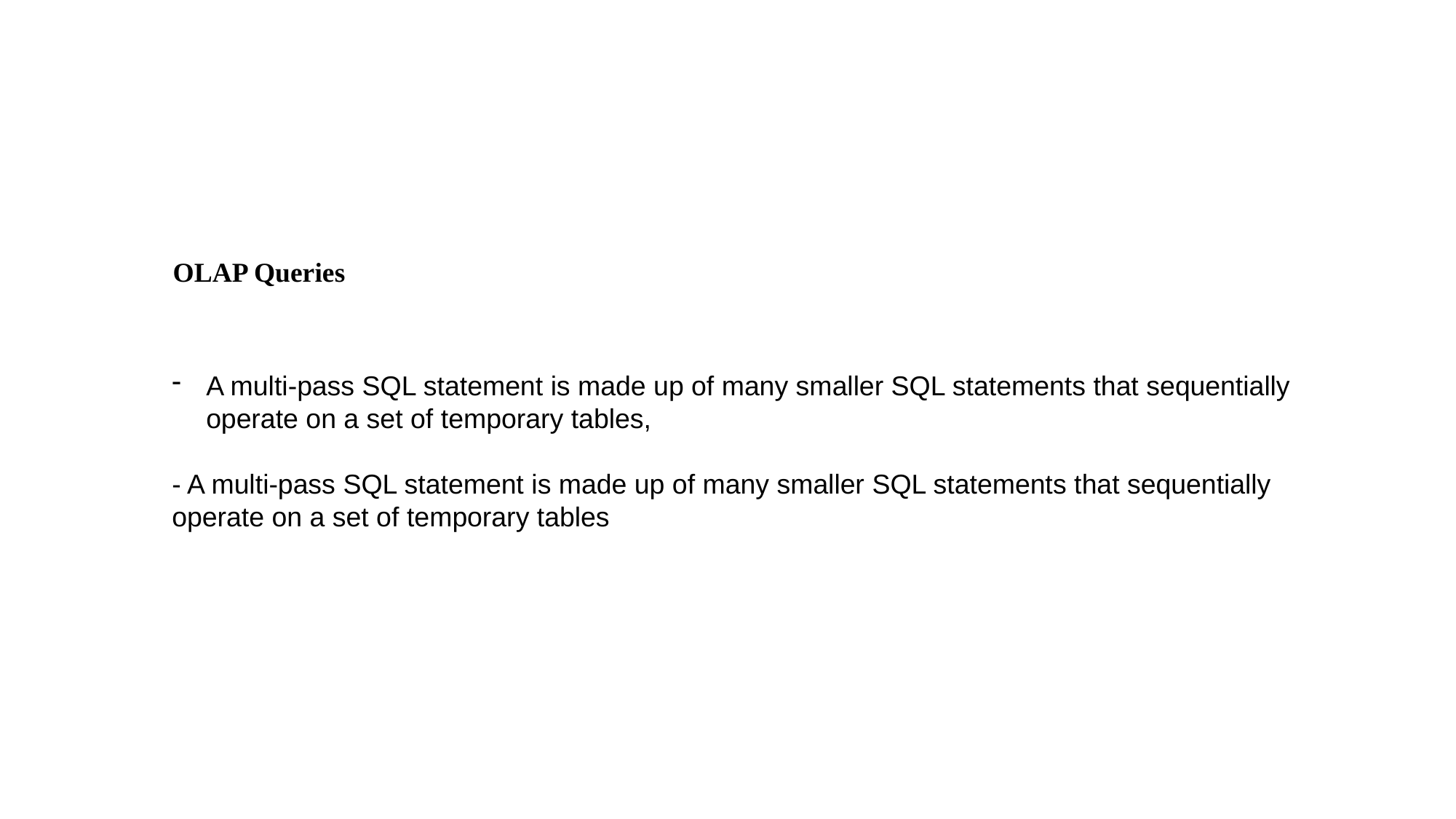

OLAP Queries

A multi-pass SQL statement is made up of many smaller SQL statements that sequentially operate on a set of temporary tables,

- A multi-pass SQL statement is made up of many smaller SQL statements that sequentially operate on a set of temporary tables